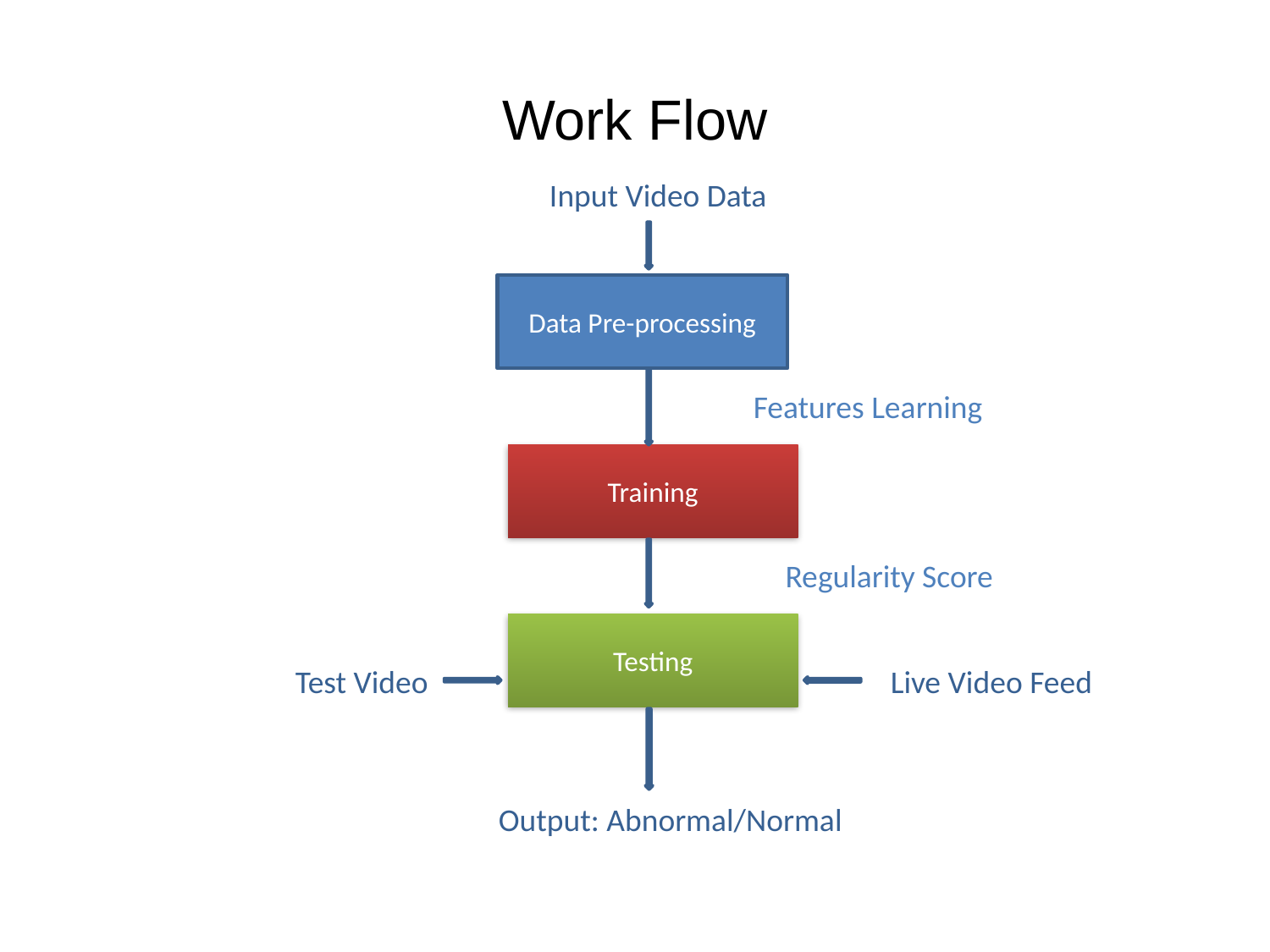

# Work Flow
Input Video Data

Data Pre-processing

Features Learning
Training

Regularity Score
Testing
Test Video
Live Video Feed

Output: Abnormal/Normal